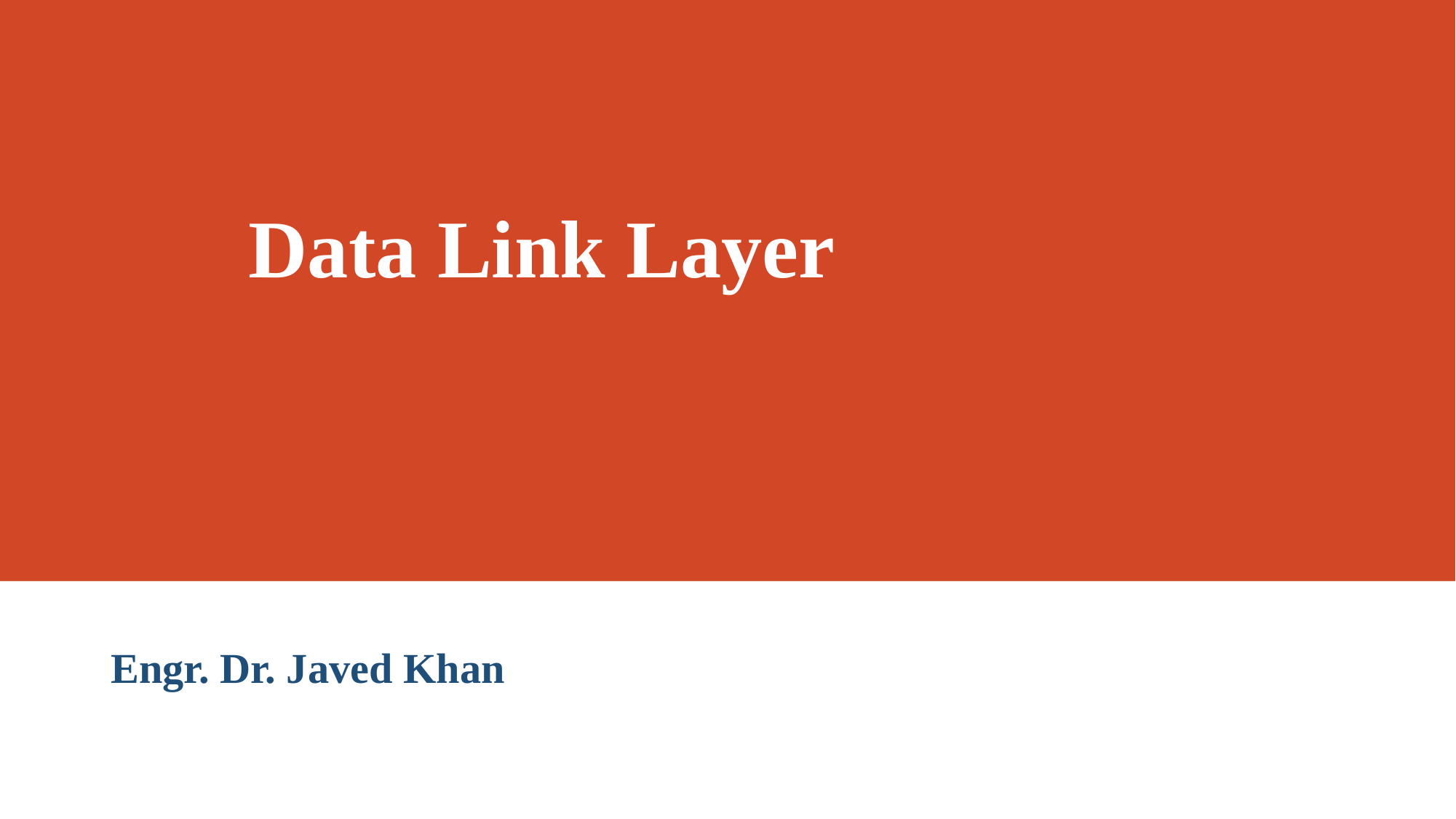

# Data Link Layer
Engr. Dr. Javed Khan